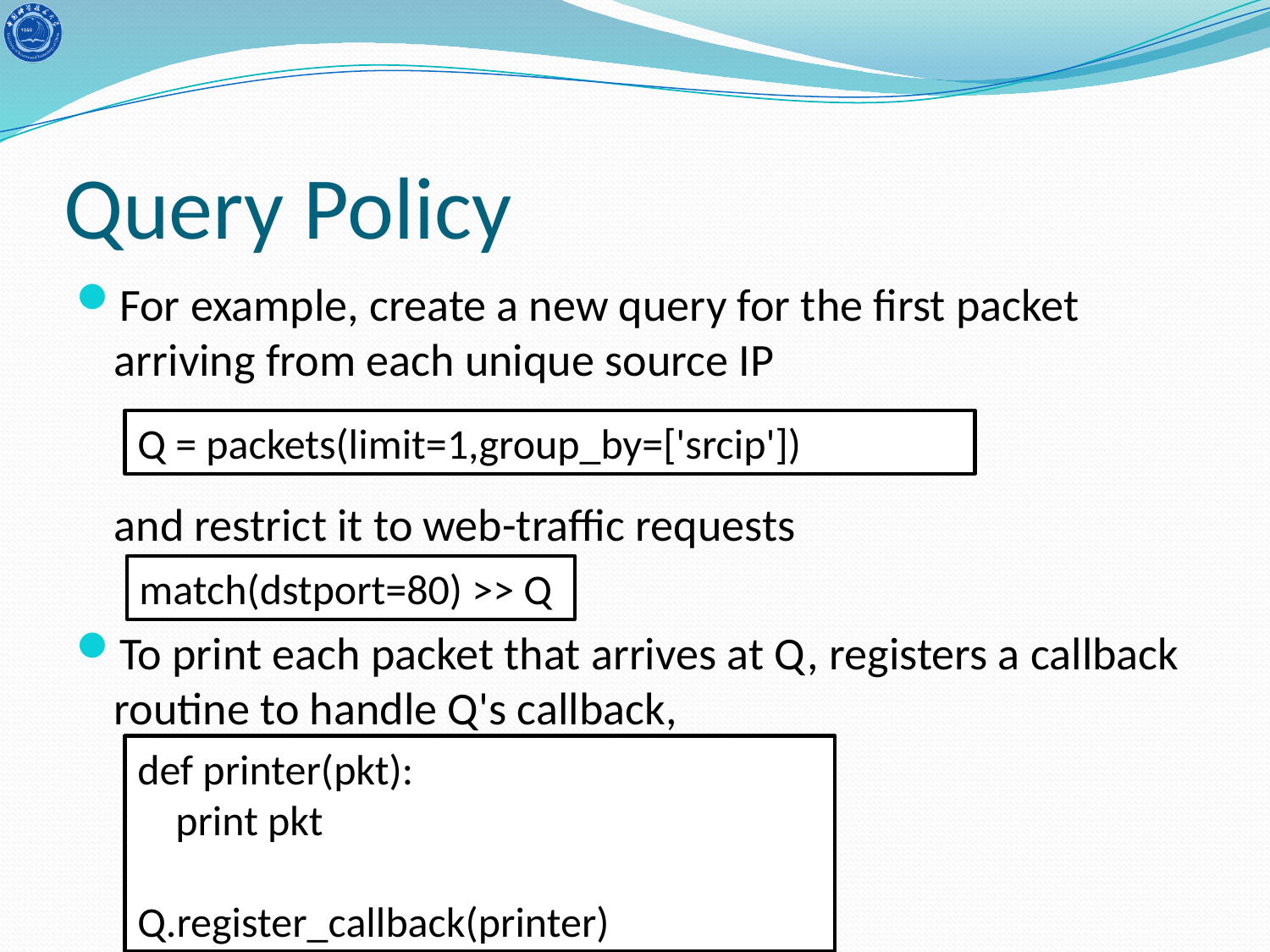

# Query Policy
For example, create a new query for the first packet arriving from each unique source IP
and restrict it to web-traffic requests

To print each packet that arrives at Q, registers a callback routine to handle Q's callback,
Q = packets(limit=1,group_by=['srcip'])
match(dstport=80) >> Q
def printer(pkt):
    print pkt

Q.register_callback(printer)